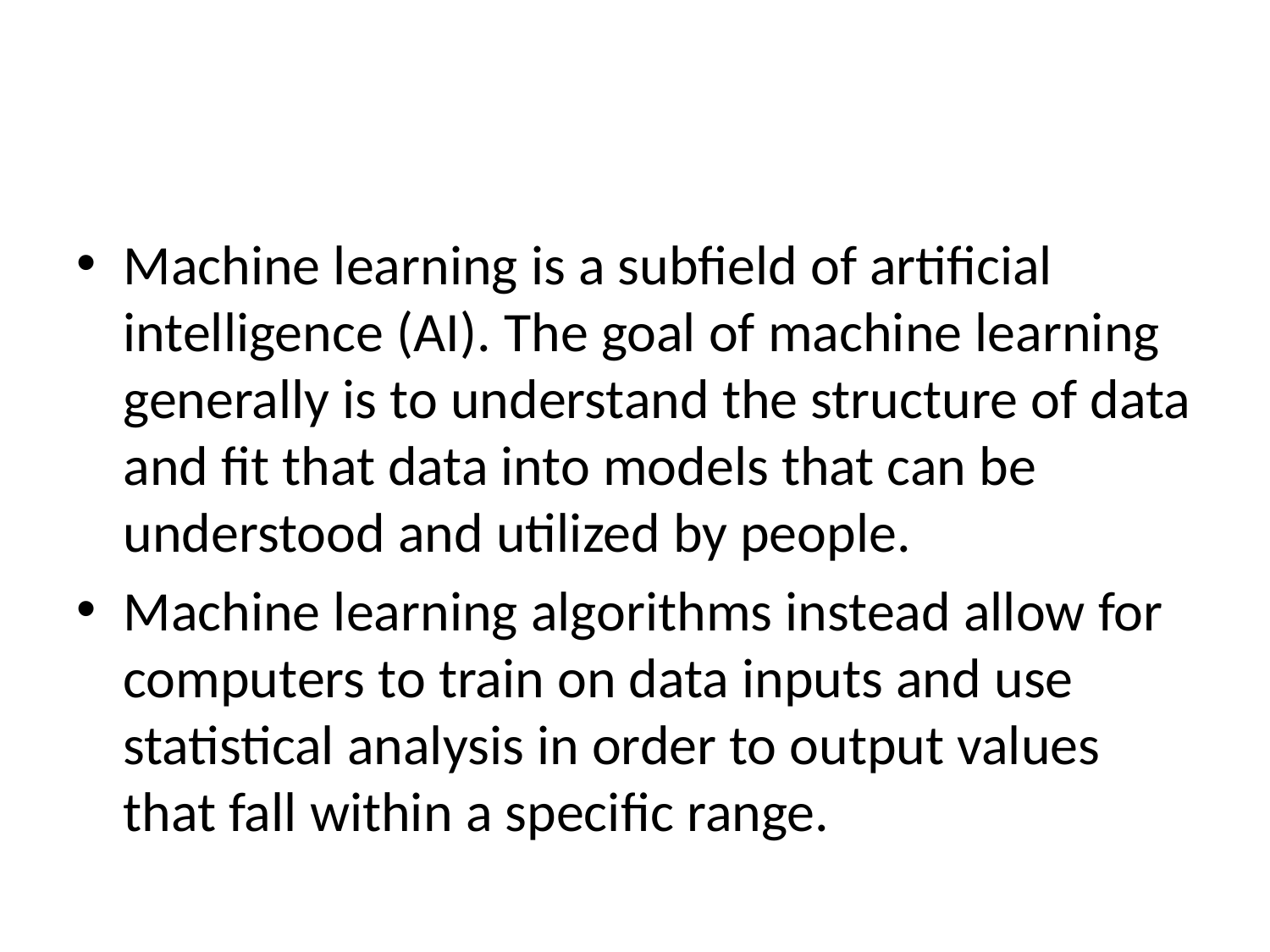

#
Machine learning is a subfield of artificial intelligence (AI). The goal of machine learning generally is to understand the structure of data and fit that data into models that can be understood and utilized by people.
Machine learning algorithms instead allow for computers to train on data inputs and use statistical analysis in order to output values that fall within a specific range.